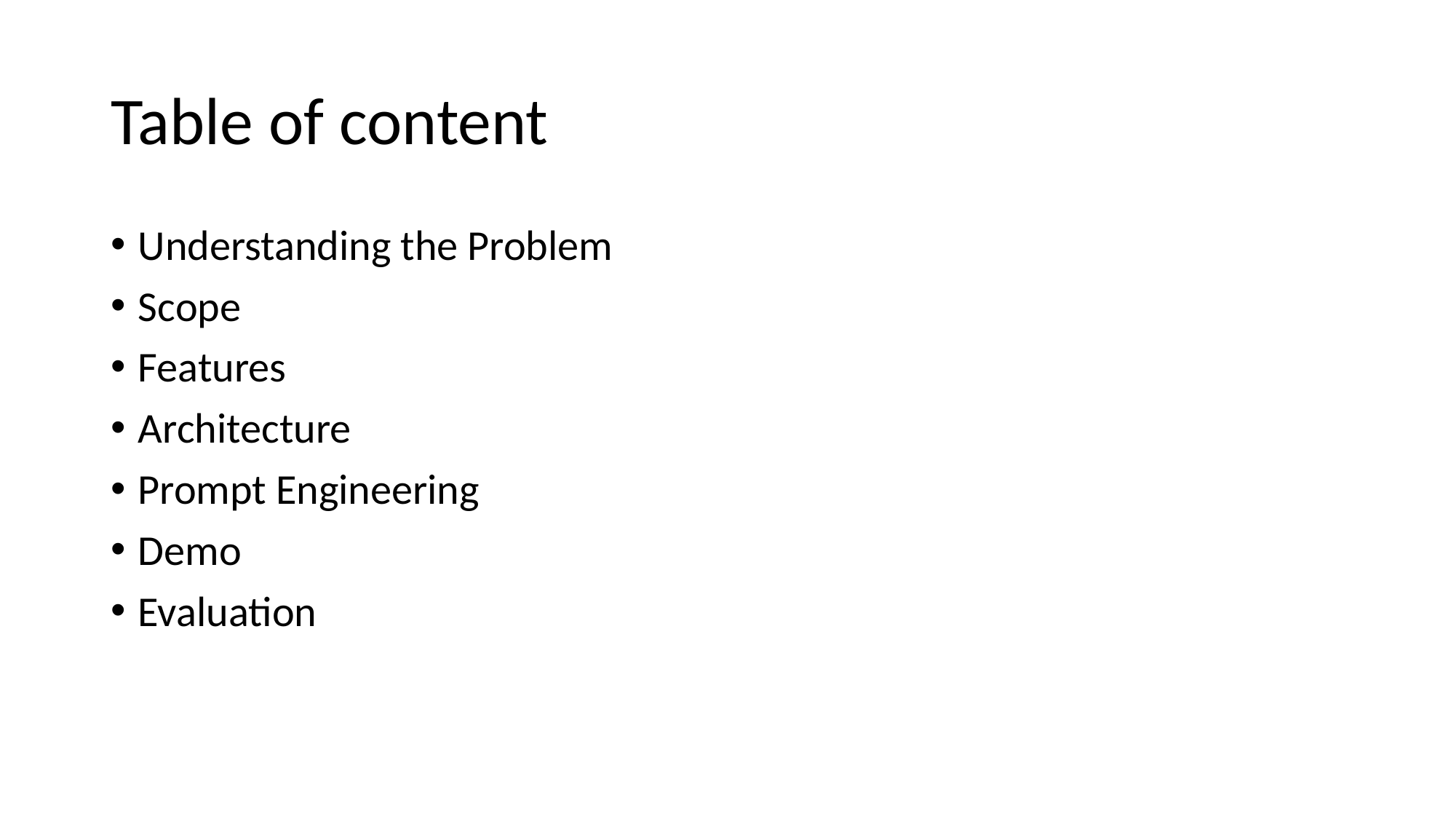

# Table of content
Understanding the Problem
Scope
Features
Architecture
Prompt Engineering
Demo
Evaluation